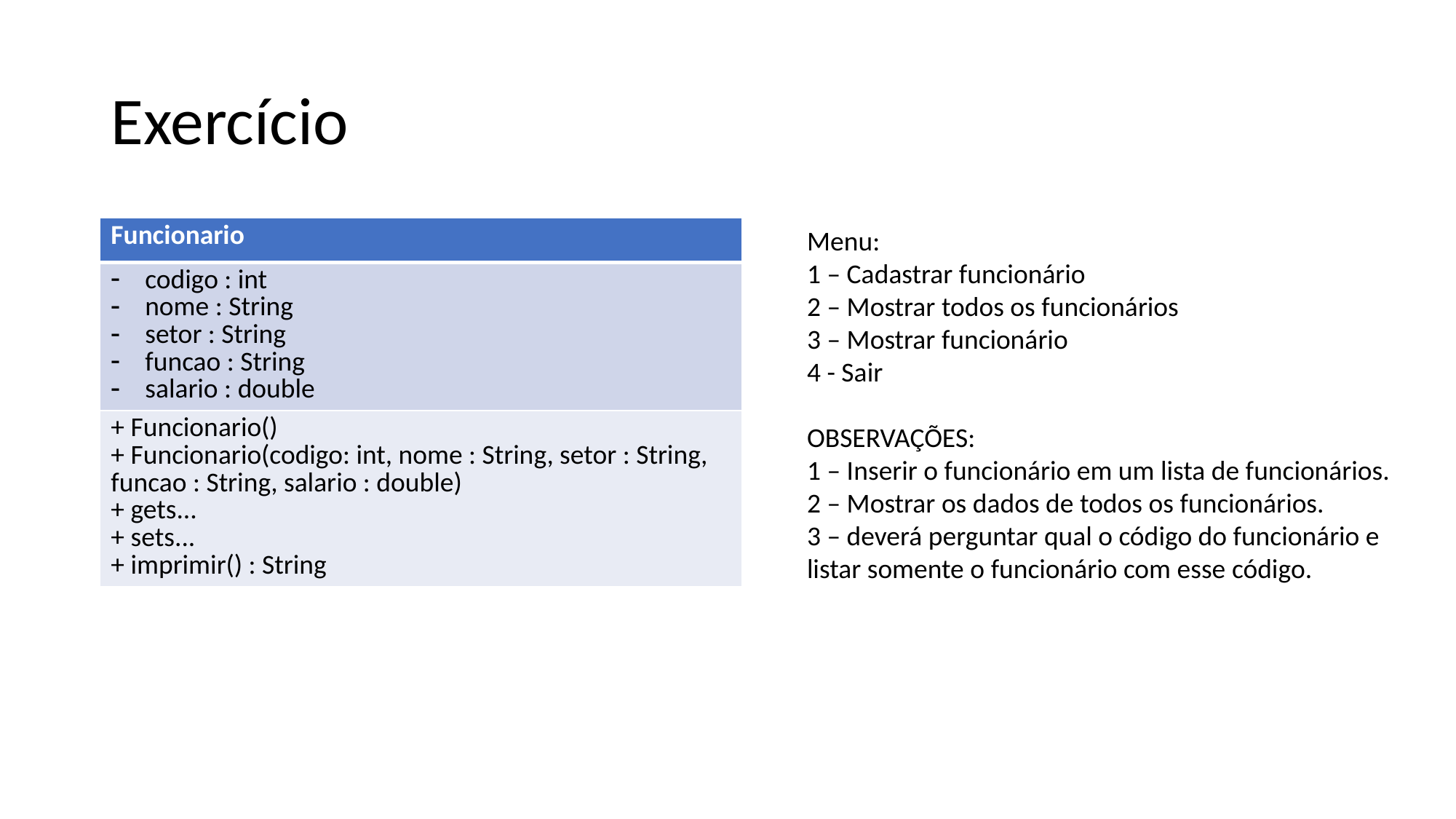

# Exercício
| Funcionario |
| --- |
| codigo : int nome : String setor : String funcao : String salario : double |
| + Funcionario() + Funcionario(codigo: int, nome : String, setor : String, funcao : String, salario : double) + gets... + sets... + imprimir() : String |
Menu:
1 – Cadastrar funcionário
2 – Mostrar todos os funcionários
3 – Mostrar funcionário
4 - Sair

OBSERVAÇÕES:
1 – Inserir o funcionário em um lista de funcionários.
2 – Mostrar os dados de todos os funcionários.
3 – deverá perguntar qual o código do funcionário e listar somente o funcionário com esse código.